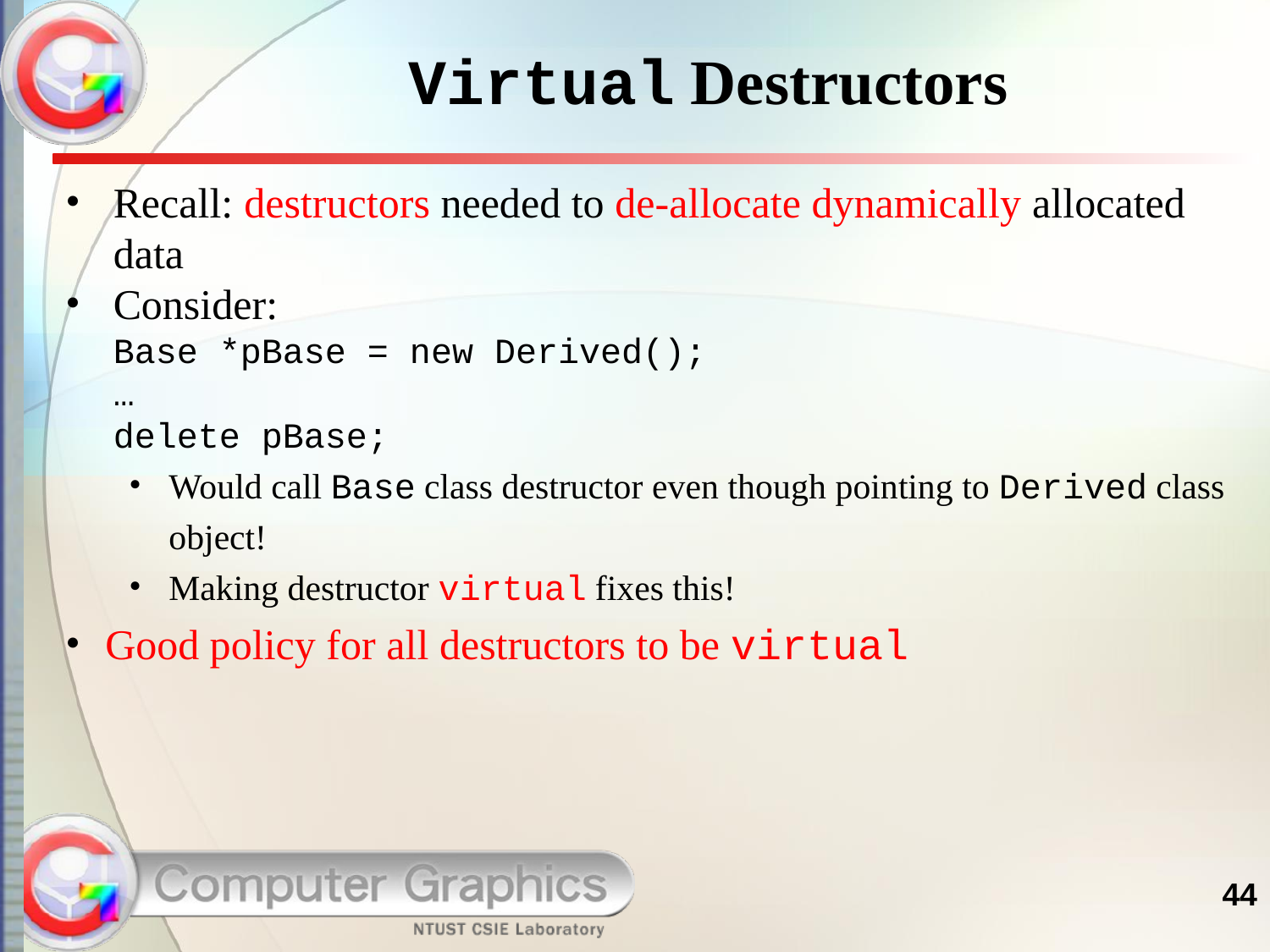

# Virtual Destructors
Recall: destructors needed to de-allocate dynamically allocated data
Consider:
Base *pBase = new Derived();
…
delete pBase;
Would call Base class destructor even though pointing to Derived class object!
Making destructor virtual fixes this!
Good policy for all destructors to be virtual
44